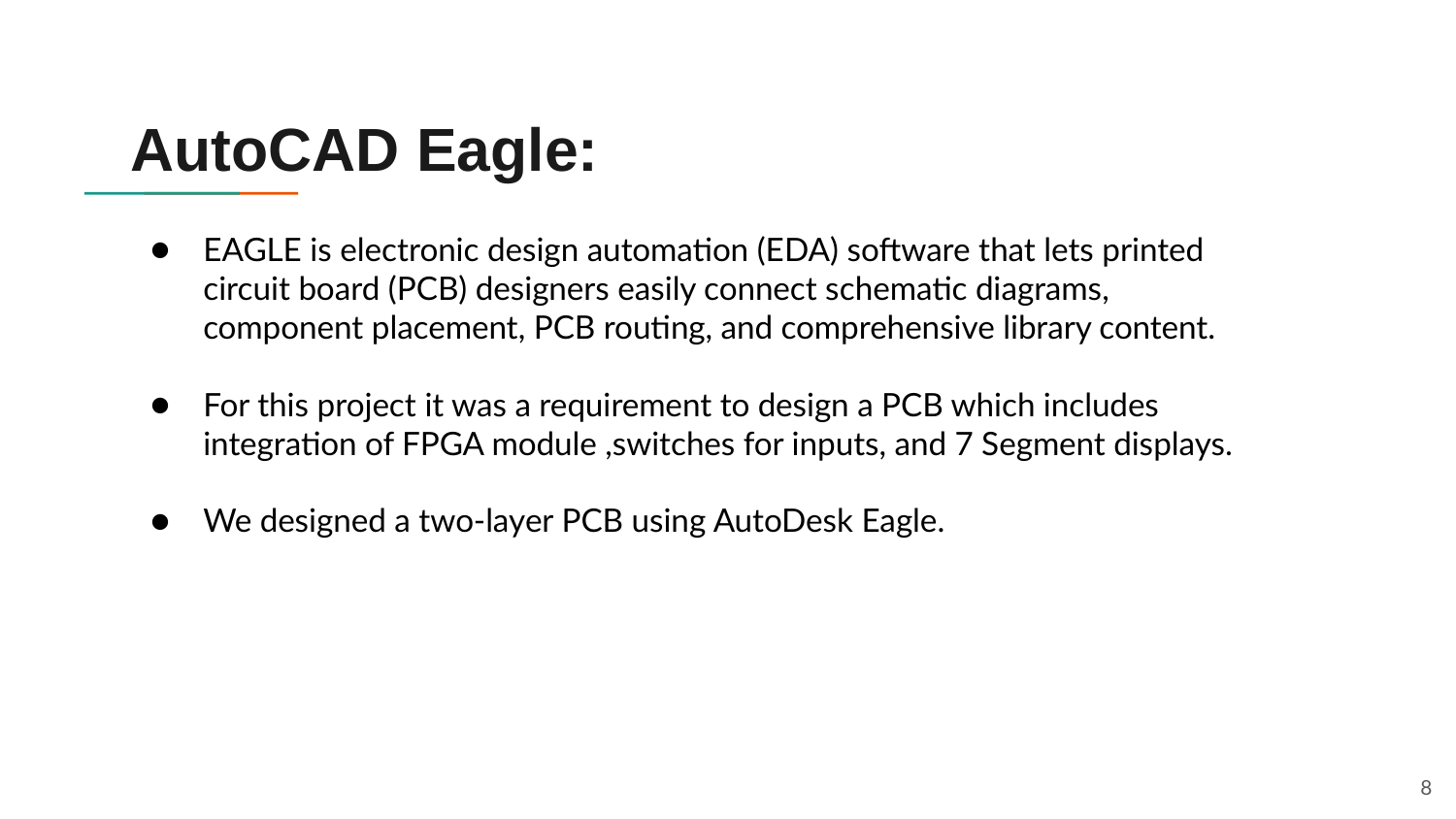

# AutoCAD Eagle:
EAGLE is electronic design automation (EDA) software that lets printed circuit board (PCB) designers easily connect schematic diagrams, component placement, PCB routing, and comprehensive library content.

For this project it was a requirement to design a PCB which includes integration of FPGA module ,switches for inputs, and 7 Segment displays.

We designed a two-layer PCB using AutoDesk Eagle.
8